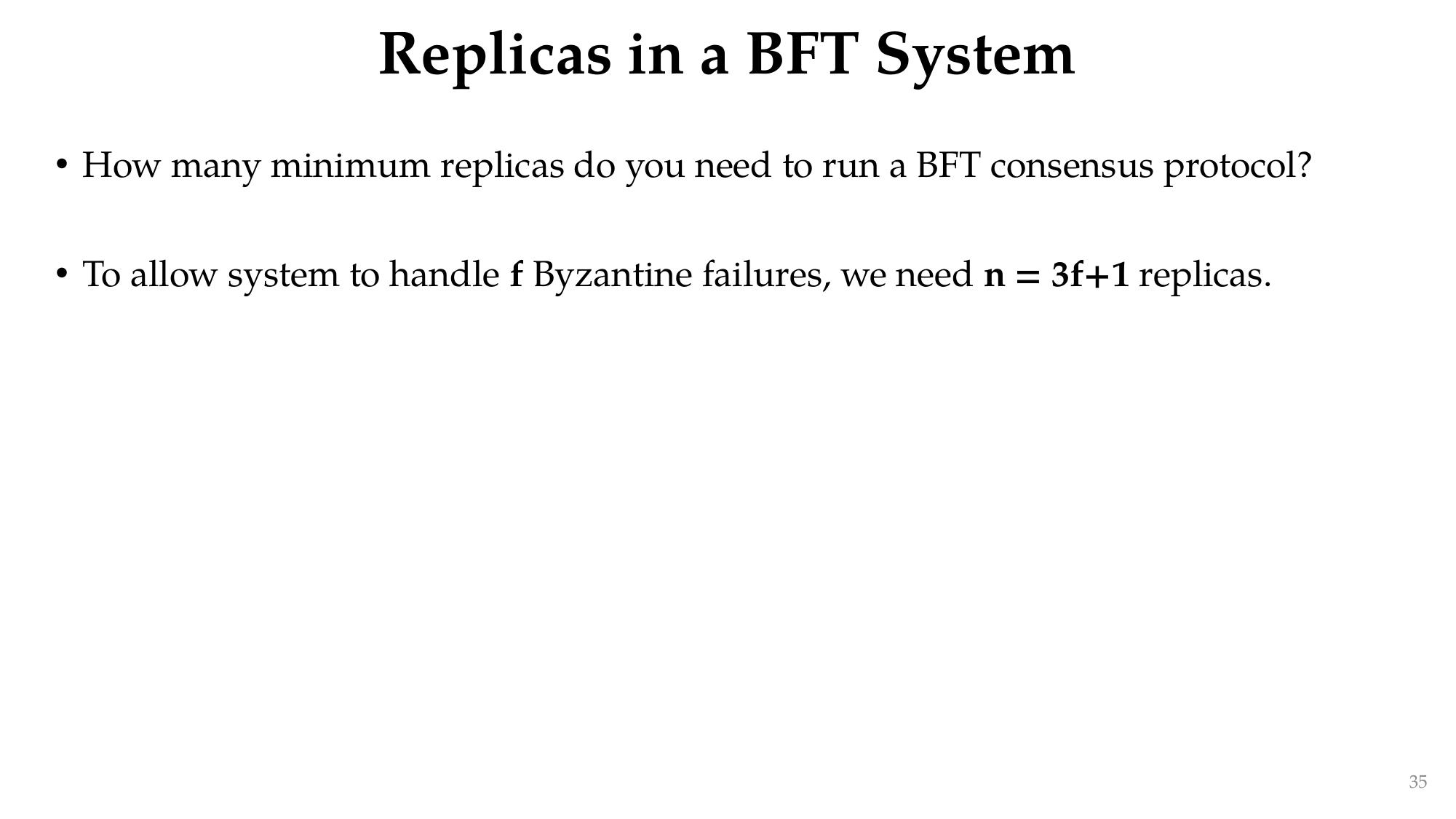

# Replicas in a BFT System
How many minimum replicas do you need to run a BFT consensus protocol?

To allow system to handle f Byzantine failures, we need n = 3f+1 replicas.

35